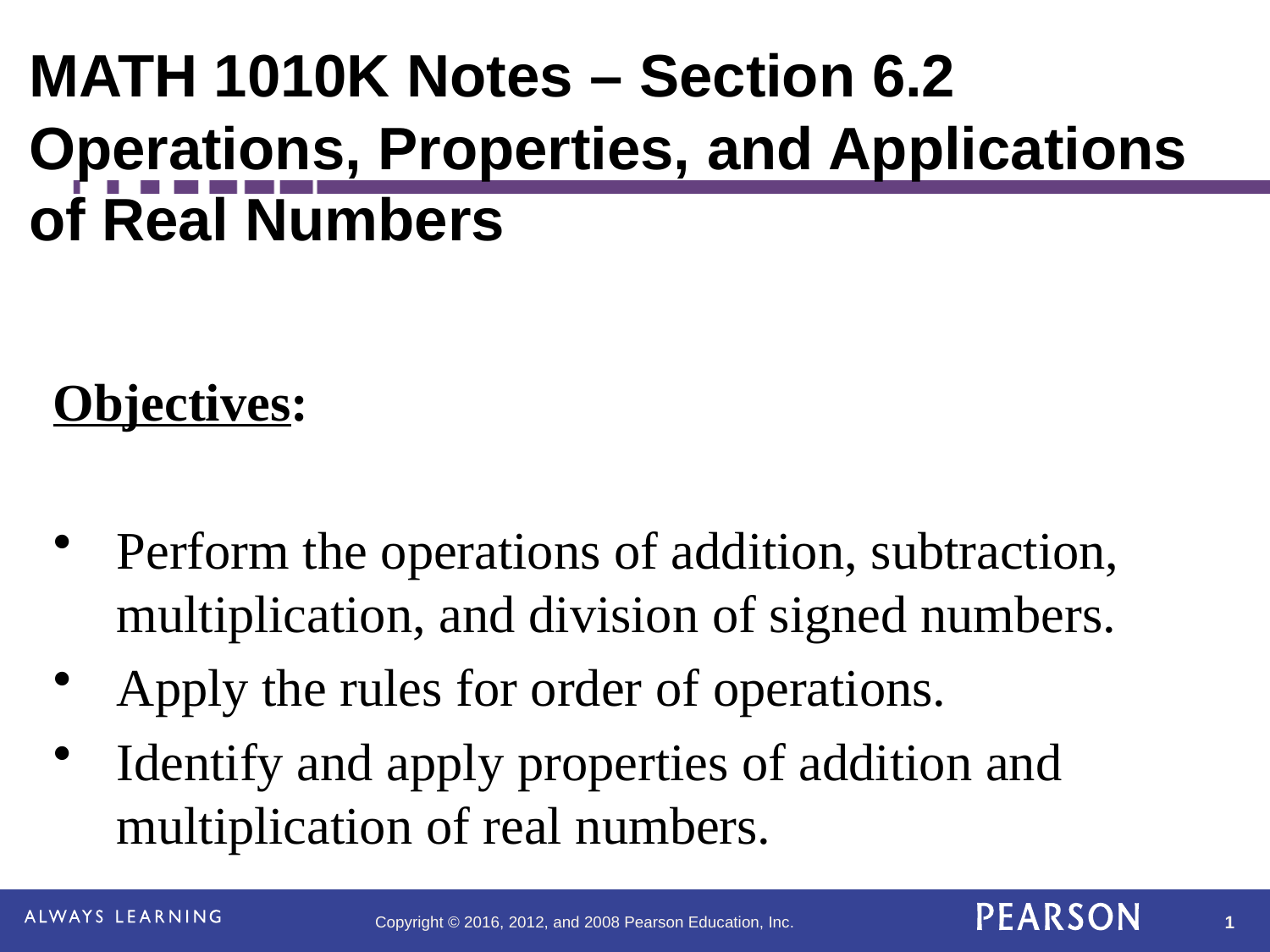

# MATH 1010K Notes – Section 6.2 Operations, Properties, and Applications of Real Numbers
Objectives:

Perform the operations of addition, subtraction, multiplication, and division of signed numbers.
Apply the rules for order of operations.
Identify and apply properties of addition and multiplication of real numbers.